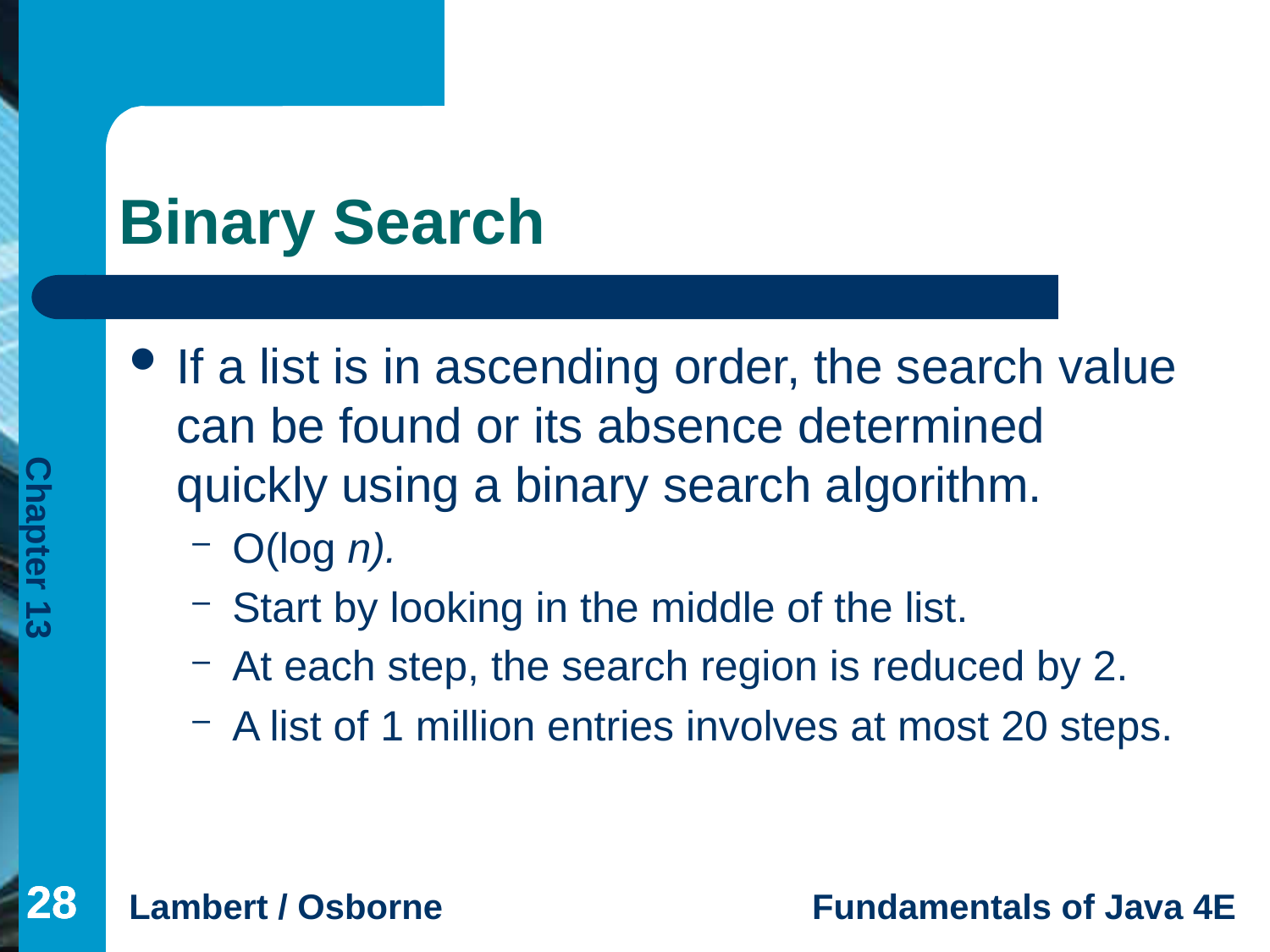

# Binary Search
If a list is in ascending order, the search value can be found or its absence determined quickly using a binary search algorithm.
O(log n).
Start by looking in the middle of the list.
At each step, the search region is reduced by 2.
A list of 1 million entries involves at most 20 steps.
28
28
28